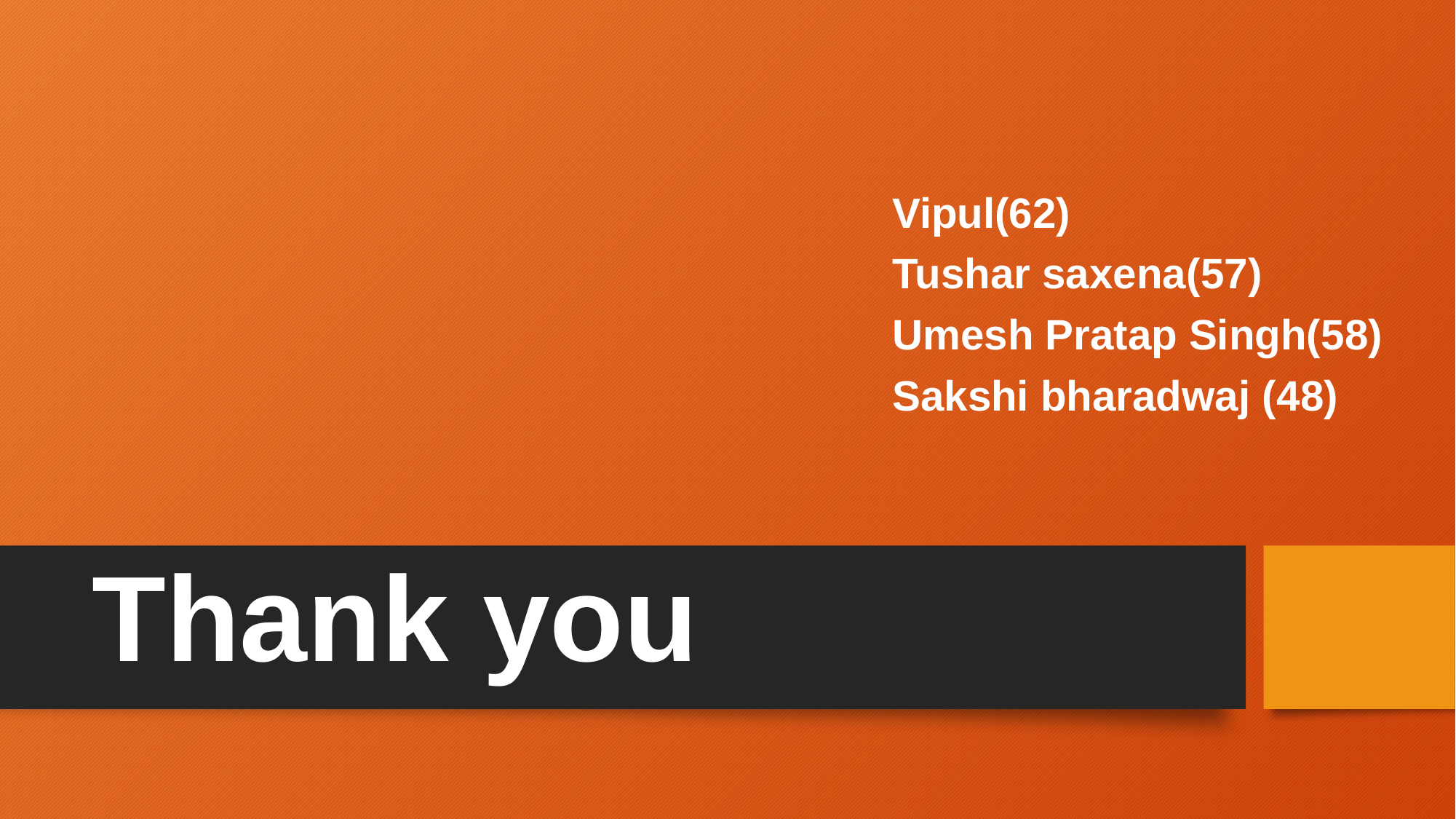

Vipul(62)
Tushar saxena(57)
Umesh Pratap Singh(58)
Sakshi bharadwaj (48)
# Thank you